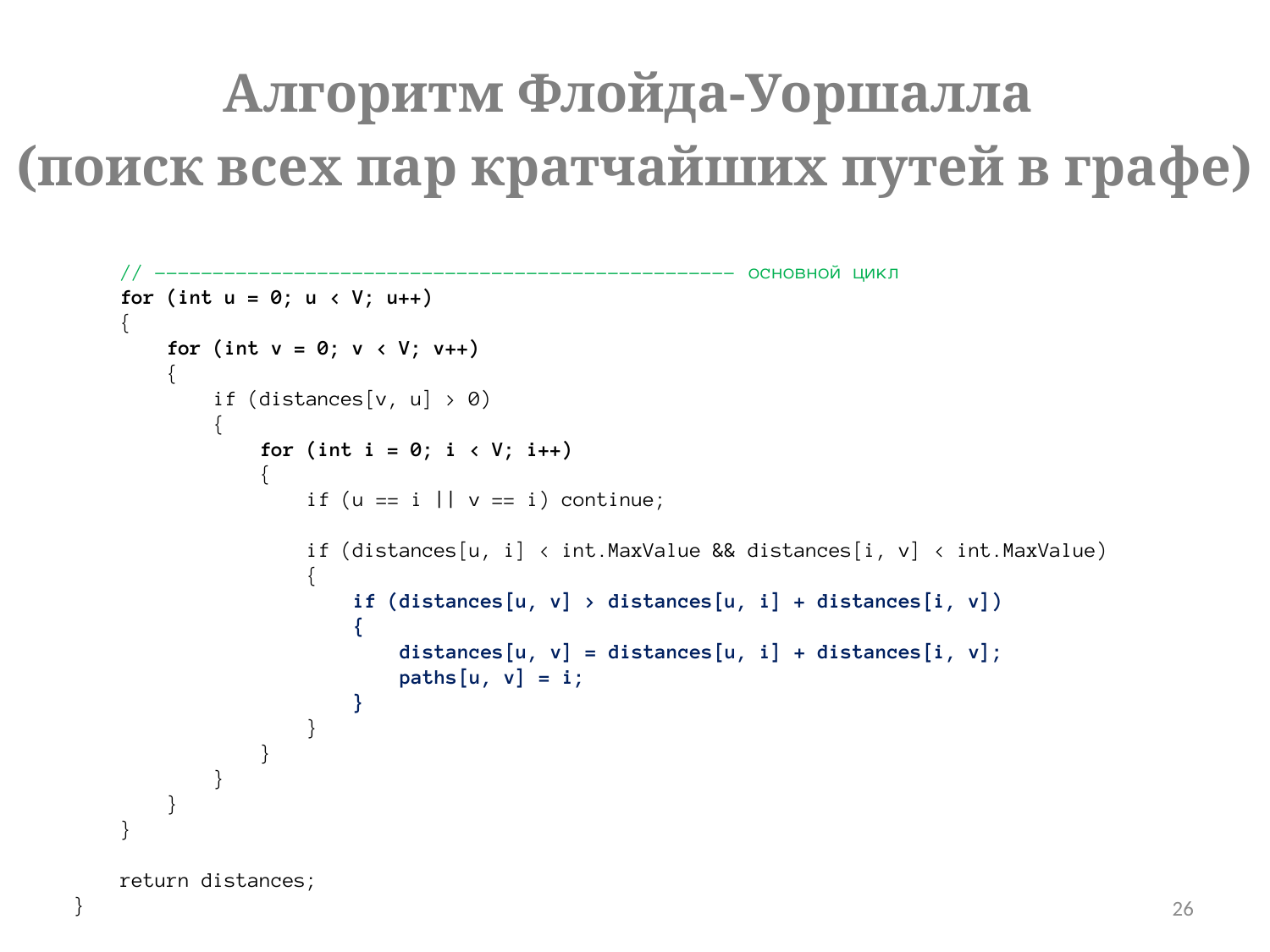

Алгоритм Флойда-Уоршалла
(поиск всех пар кратчайших путей в графе)
            // -------------------------------------------------- основной цикл
            for (int u = 0; u < V; u++)
            {
                for (int v = 0; v < V; v++)
                {
                    if (distances[v, u] > 0)
                    {
                        for (int i = 0; i < V; i++)
                        {
                            if (u == i || v == i) continue;

                            if (distances[u, i] < int.MaxValue && distances[i, v] < int.MaxValue)
                            {
                                if (distances[u, v] > distances[u, i] + distances[i, v])
                                {
                                    distances[u, v] = distances[u, i] + distances[i, v];
                                    paths[u, v] = i;
                                }
                            }
                        }
                    }
                }
            }

            return distances;
        }
26